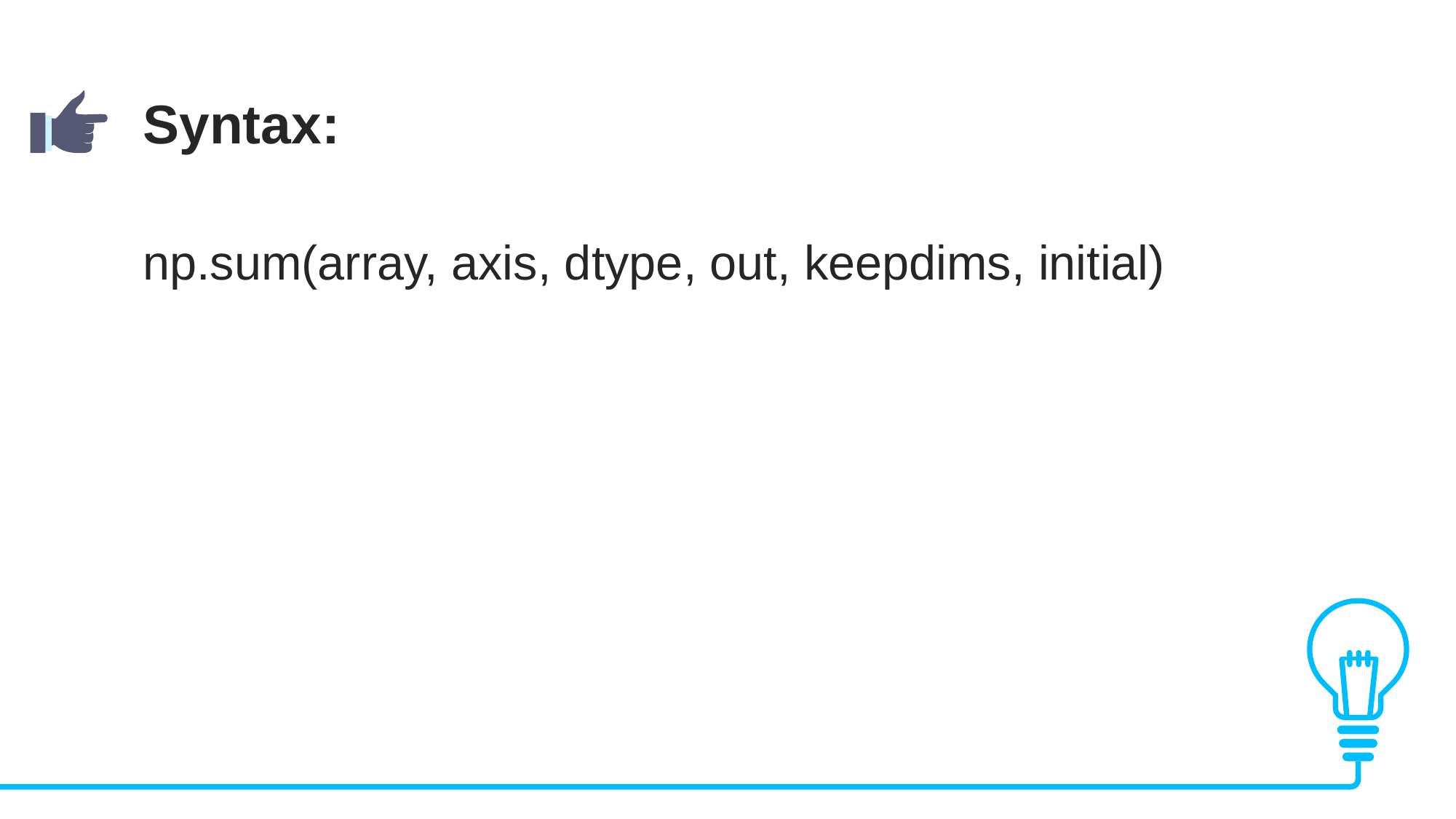

Syntax:

np.sum(array, axis, dtype, out, keepdims, initial)